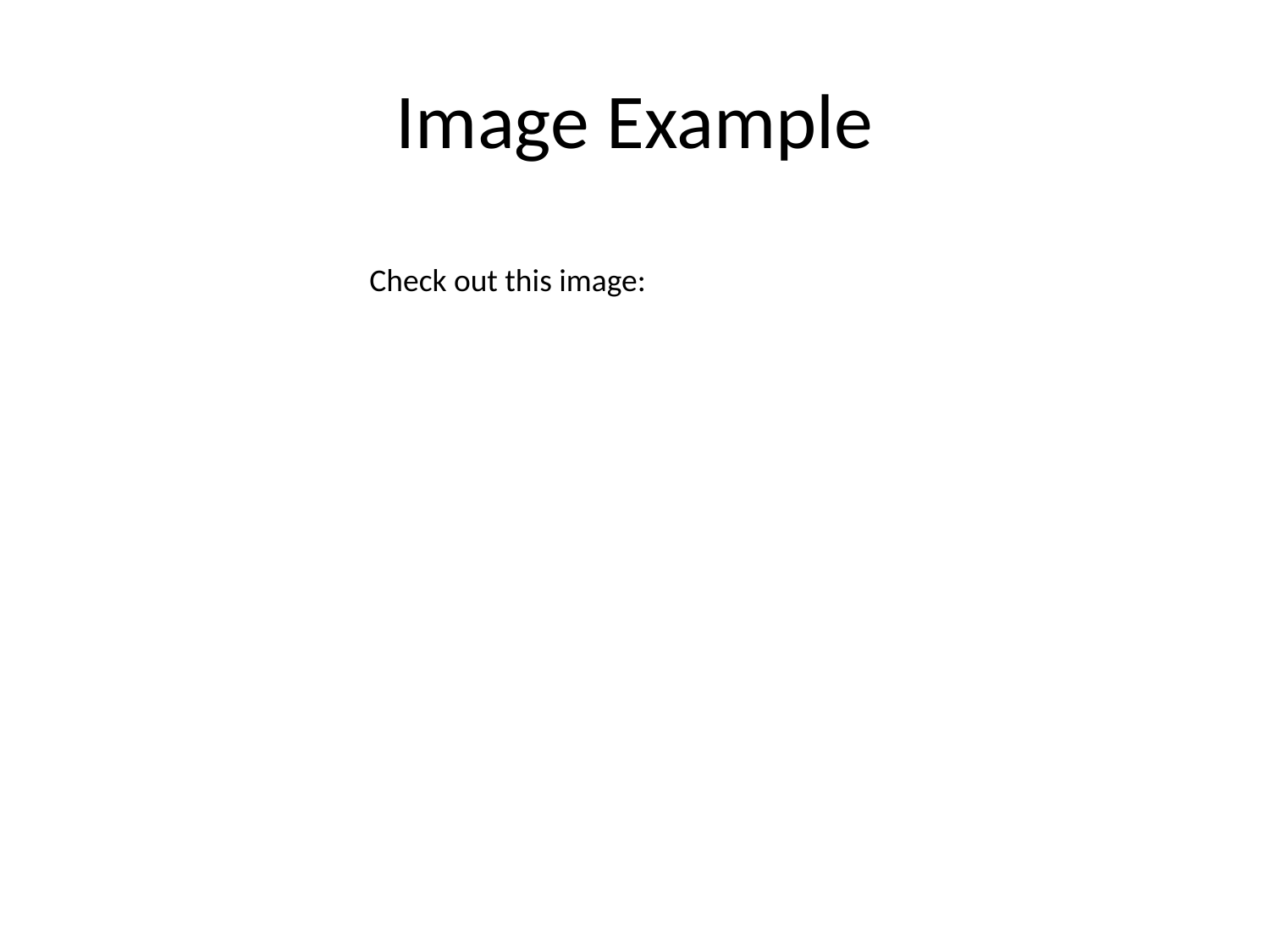

# Image Example
Check out this image: